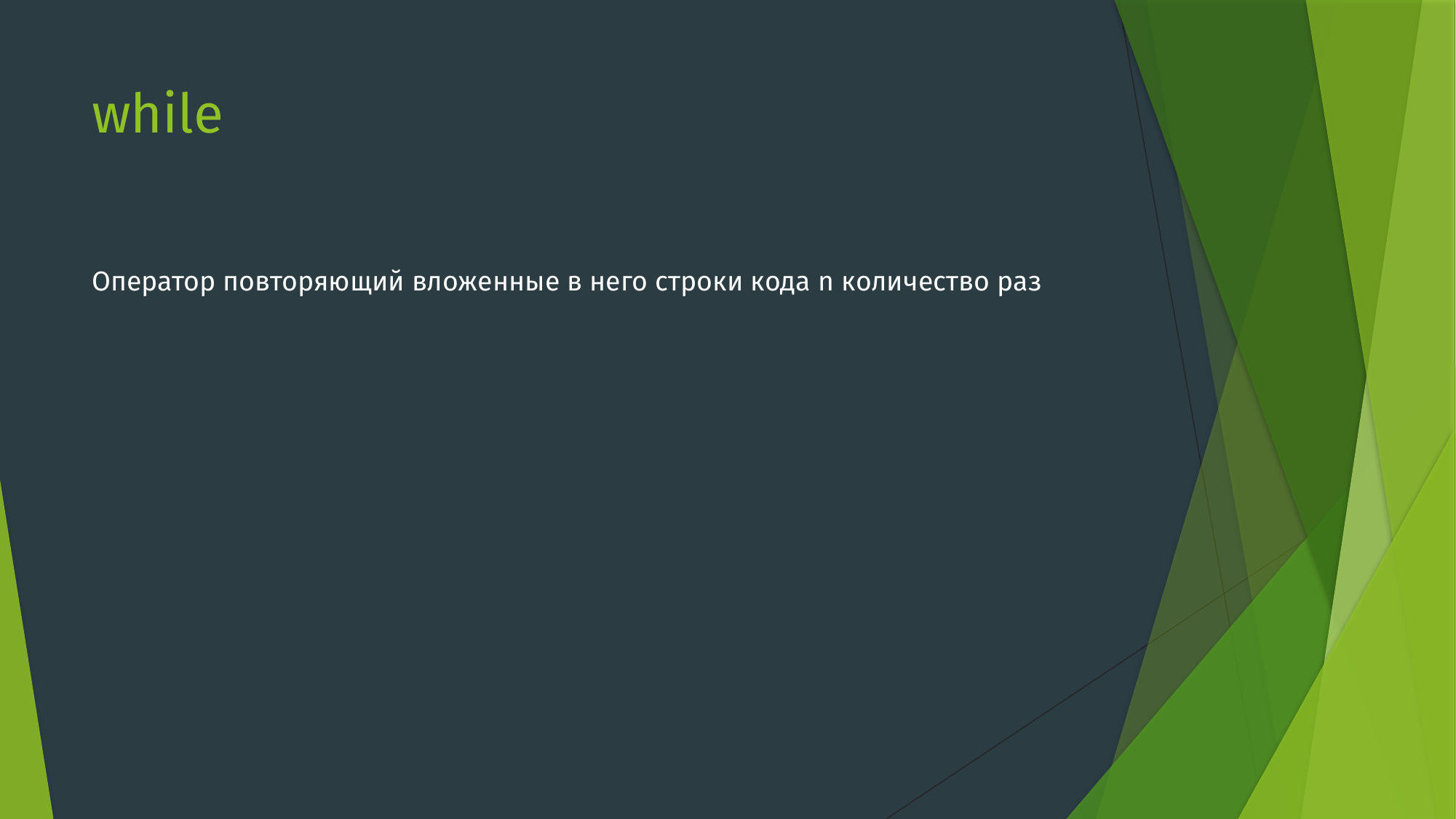

# while
Оператор повторяющий вложенные в него строки кода n количество раз